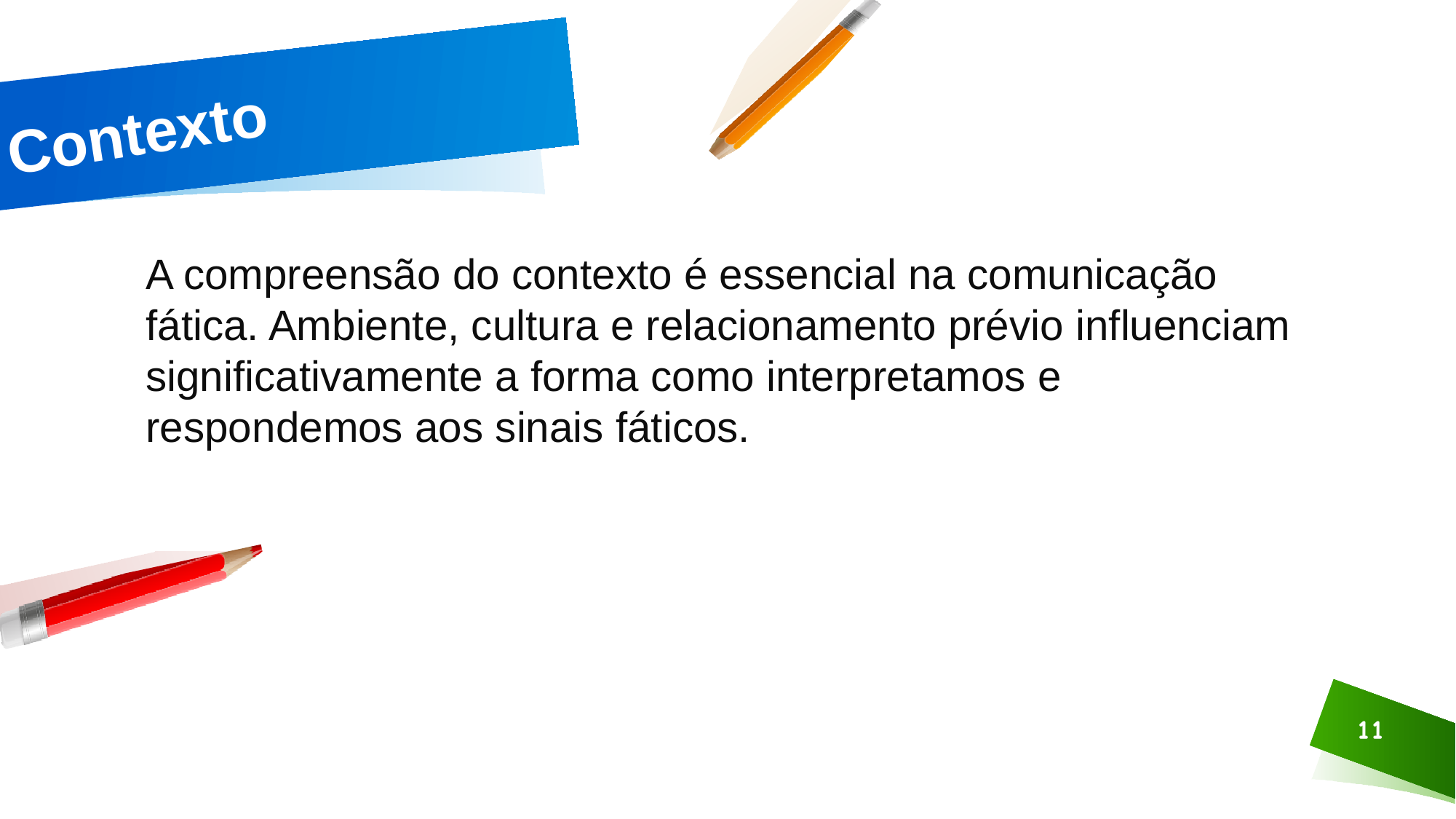

Contexto

A compreensão do contexto é essencial na comunicação fática. Ambiente, cultura e relacionamento prévio influenciam significativamente a forma como interpretamos e respondemos aos sinais fáticos.
11